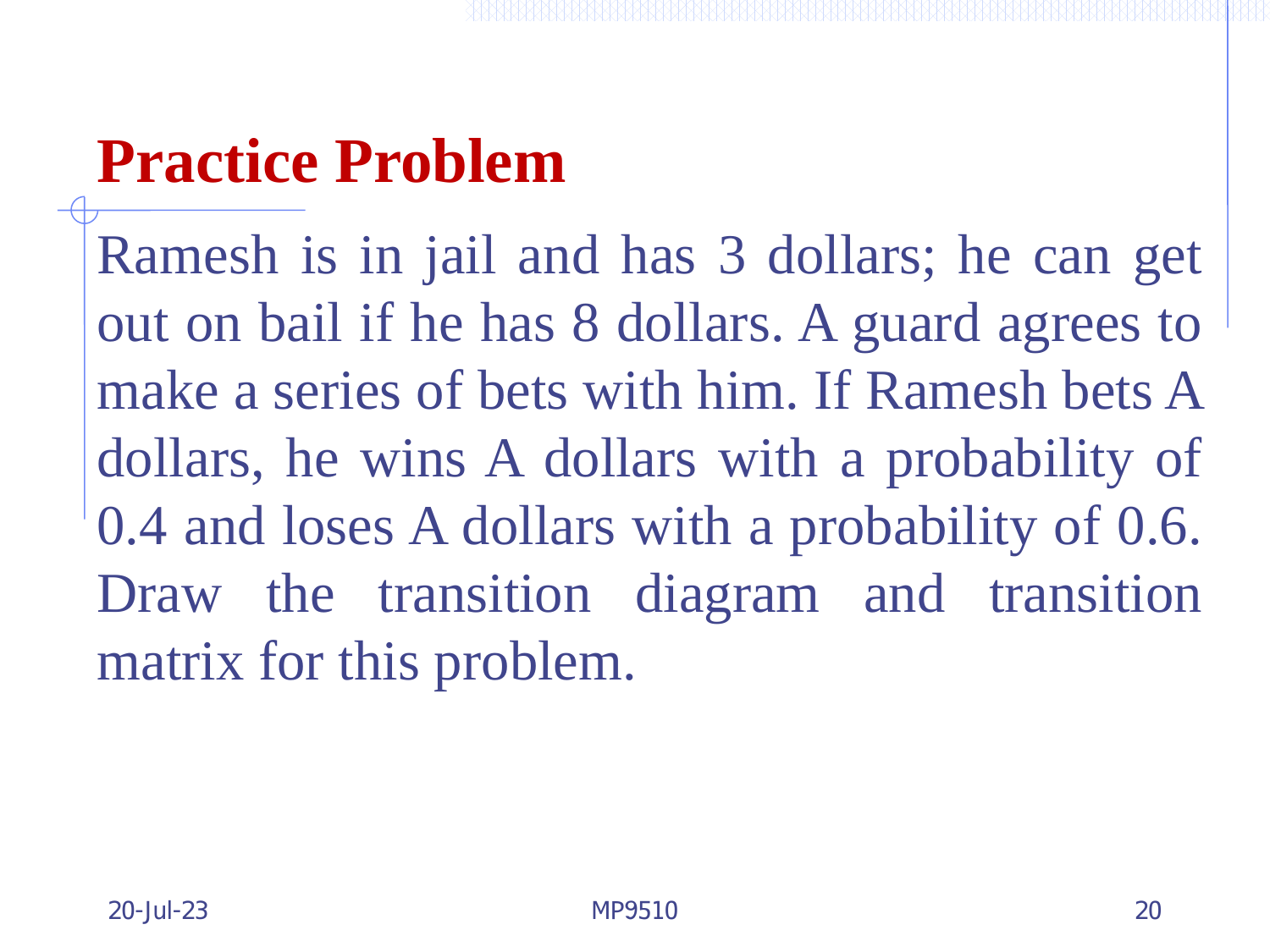

# Practice Problem
Ramesh is in jail and has 3 dollars; he can get out on bail if he has 8 dollars. A guard agrees to make a series of bets with him. If Ramesh bets A dollars, he wins A dollars with a probability of 0.4 and loses A dollars with a probability of 0.6. Draw the transition diagram and transition matrix for this problem.
20-Jul-23
MP9510
20